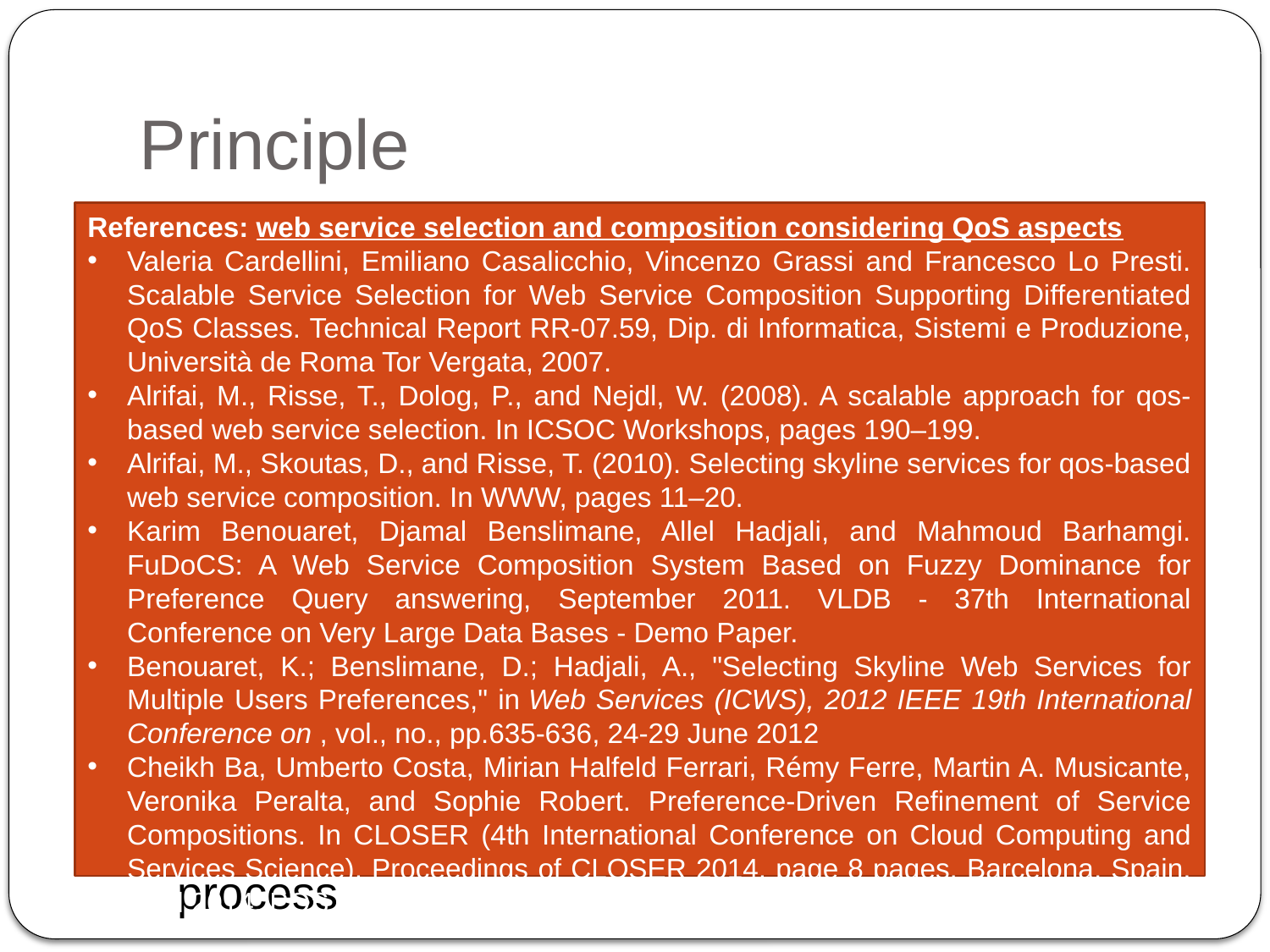

# Principle
Given: (i) a query and user quality preferences; and (ii) a set of concrete services tagged with quality measures.
Looks for concrete services which respect the matching rules

The concrete service that matches the rules is a candidate concrete service

As result we build list of candidate concrete services which may be used in the rewriting process
References: web service selection and composition considering QoS aspects
Valeria Cardellini, Emiliano Casalicchio, Vincenzo Grassi and Francesco Lo Presti. Scalable Service Selection for Web Service Composition Supporting Differentiated QoS Classes. Technical Report RR-07.59, Dip. di Informatica, Sistemi e Produzione, Università de Roma Tor Vergata, 2007.
Alrifai, M., Risse, T., Dolog, P., and Nejdl, W. (2008). A scalable approach for qos-based web service selection. In ICSOC Workshops, pages 190–199.
Alrifai, M., Skoutas, D., and Risse, T. (2010). Selecting skyline services for qos-based web service composition. In WWW, pages 11–20.
Karim Benouaret, Djamal Benslimane, Allel Hadjali, and Mahmoud Barhamgi. FuDoCS: A Web Service Composition System Based on Fuzzy Dominance for Preference Query answering, September 2011. VLDB - 37th International Conference on Very Large Data Bases - Demo Paper.
Benouaret, K.; Benslimane, D.; Hadjali, A., "Selecting Skyline Web Services for Multiple Users Preferences," in Web Services (ICWS), 2012 IEEE 19th International Conference on , vol., no., pp.635-636, 24-29 June 2012
Cheikh Ba, Umberto Costa, Mirian Halfeld Ferrari, Rémy Ferre, Martin A. Musicante, Veronika Peralta, and Sophie Robert. Preference-Driven Refinement of Service Compositions. In CLOSER (4th International Conference on Cloud Computing and Services Science), Proceedings of CLOSER 2014, page 8 pages, Barcelona, Spain, April 2014. POSTER presentation.